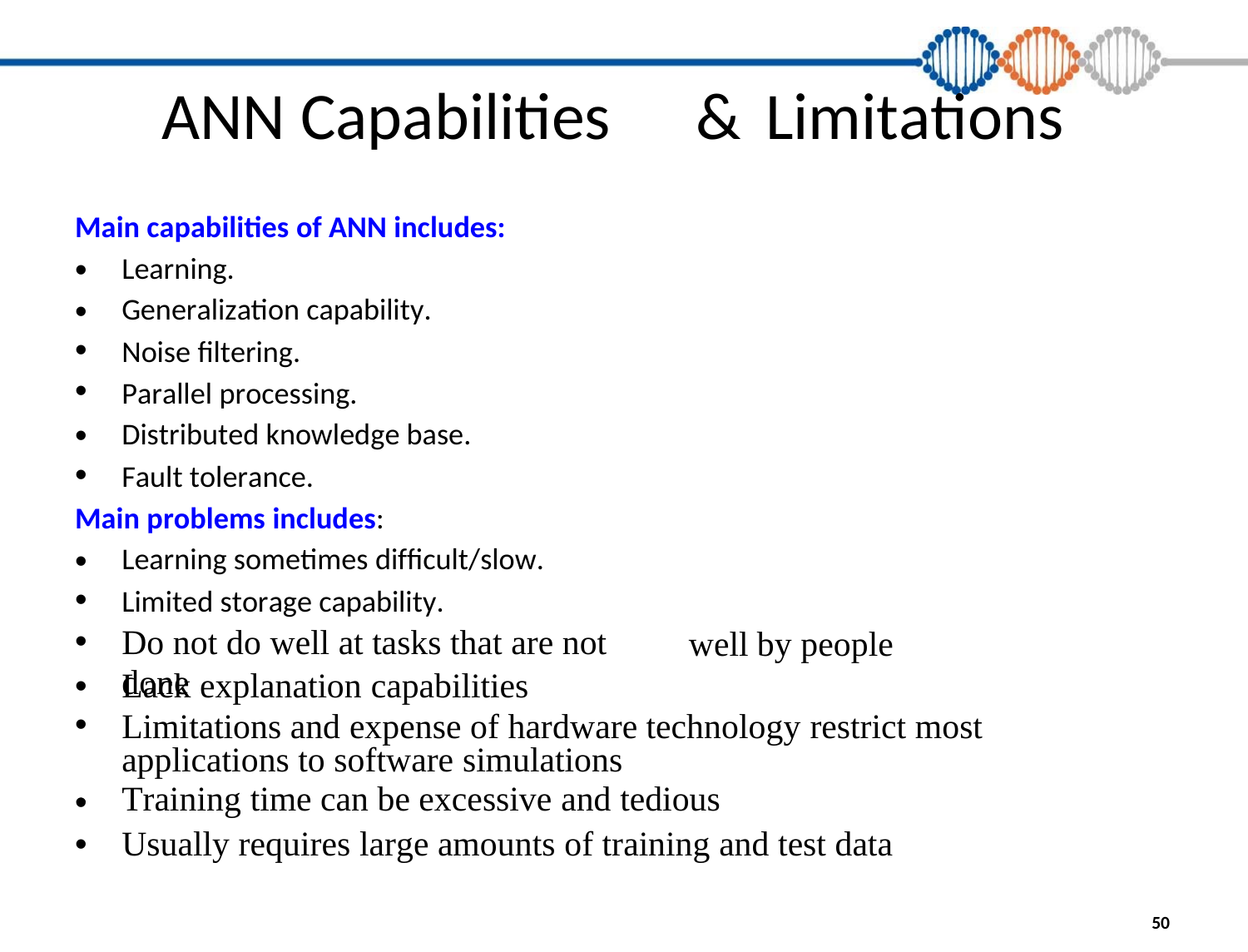

ANN Capabilities
&
Limitations

Main capabilities of ANN includes:
•
Learning.
•
•
•
Generalization capability.
Noise filtering.
Parallel processing.

•
•
Distributed knowledge base.
Fault tolerance.
Main problems includes:

•
•
•
Learning sometimes difficult/slow.
Limited storage capability.
Do not do well at tasks that are not done
well
by people
•
•
Lack explanation capabilities
Limitations and expense of hardware technology restrict most applications to software simulations
Training time can be excessive and tedious
•
•

•
Usually requires large amounts of training and test data
50